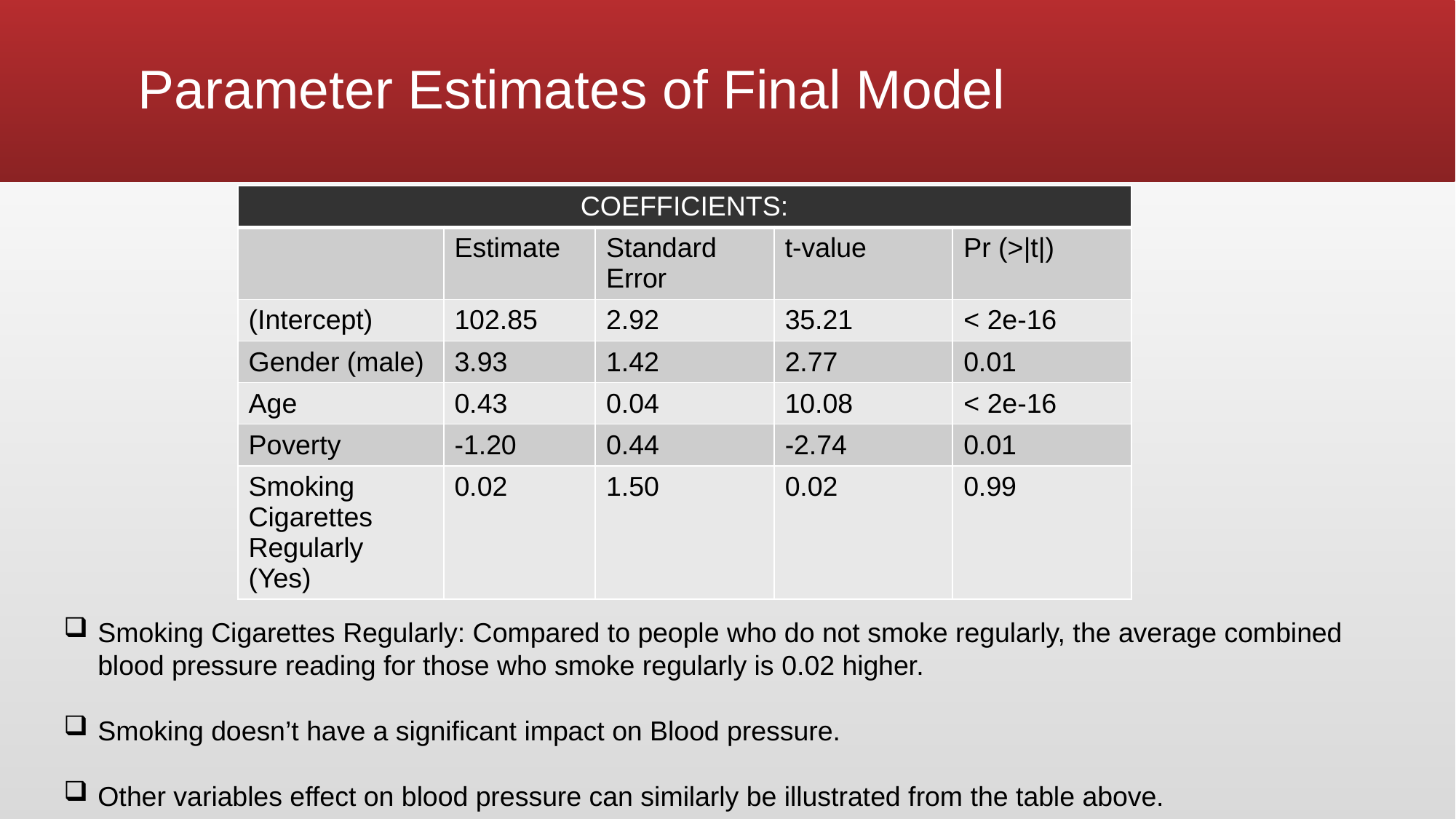

# Parameter Estimates of Final Model
| COEFFICIENTS: |  |  |  |  |
| --- | --- | --- | --- | --- |
|  | Estimate | Standard Error | t-value | Pr (>|t|) |
| (Intercept) | 102.85 | 2.92 | 35.21 | < 2e-16 |
| Gender (male) | 3.93 | 1.42 | 2.77 | 0.01 |
| Age | 0.43 | 0.04 | 10.08 | < 2e-16 |
| Poverty | -1.20 | 0.44 | -2.74 | 0.01 |
| Smoking Cigarettes Regularly (Yes) | 0.02 | 1.50 | 0.02 | 0.99 |
Smoking Cigarettes Regularly: Compared to people who do not smoke regularly, the average combined blood pressure reading for those who smoke regularly is 0.02 higher.

Smoking doesn’t have a significant impact on Blood pressure.

Other variables effect on blood pressure can similarly be illustrated from the table above.